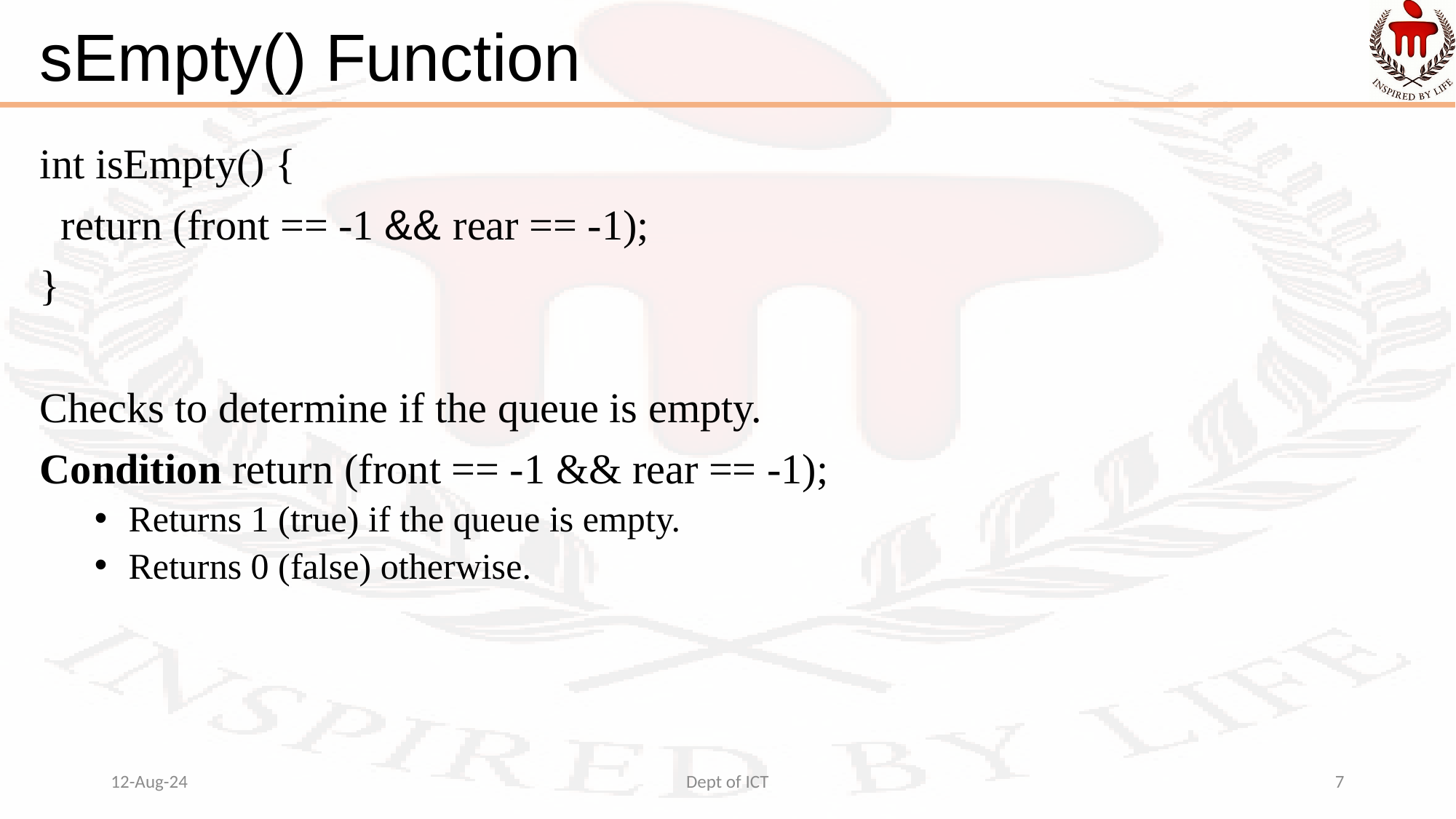

# sEmpty() Function
int isEmpty() {
  return (front == -1 && rear == -1);
}

Checks to determine if the queue is empty.
Condition return (front == -1 && rear == -1);
Returns 1 (true) if the queue is empty.
Returns 0 (false) otherwise.

12-Aug-24
Dept of ICT
7